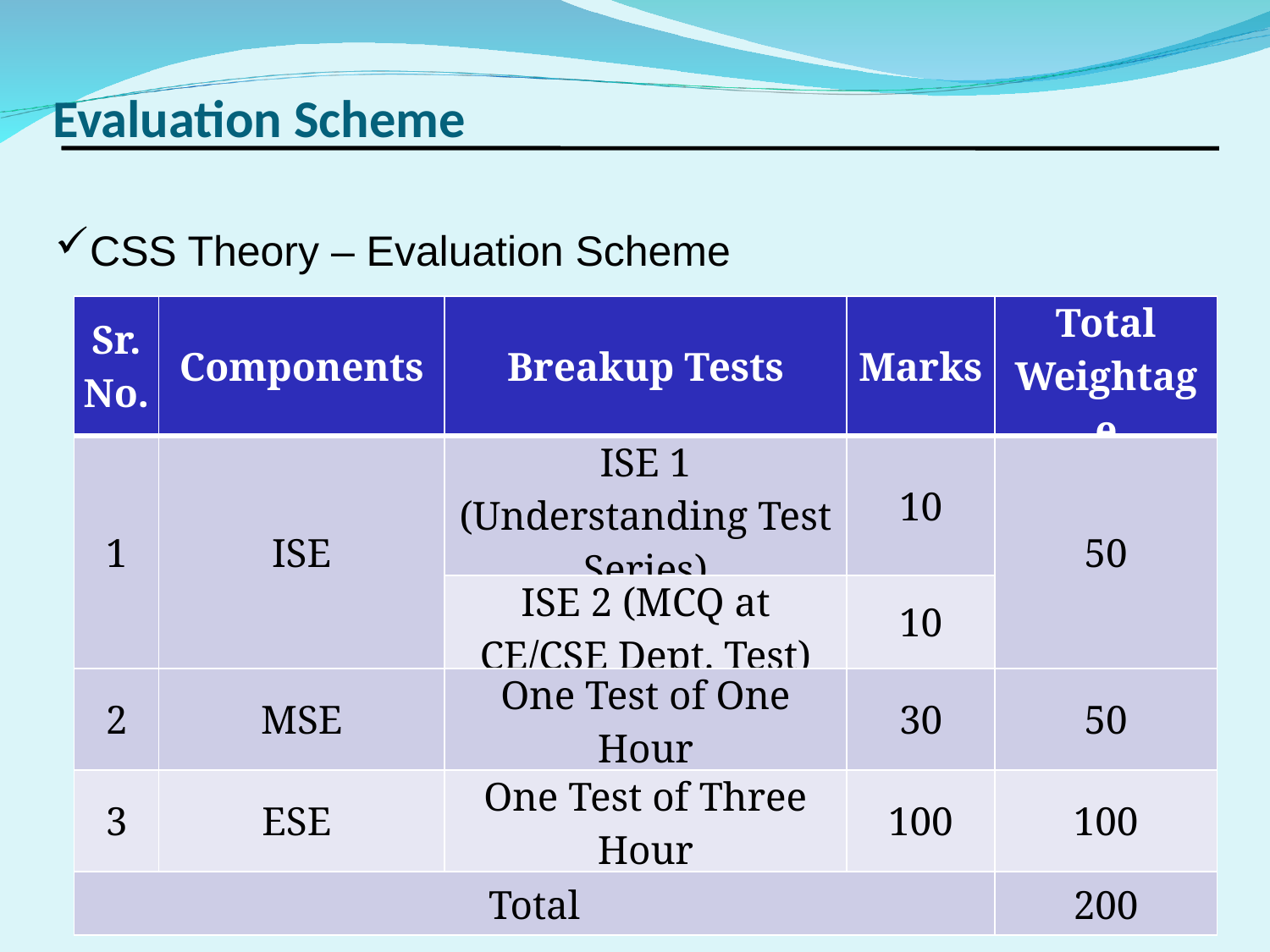

Evaluation Scheme

CSS Theory – Evaluation Scheme

| Sr. No. | Components | Breakup Tests | Marks | Total Weightage |
| --- | --- | --- | --- | --- |
| 1 | ISE | ISE 1 (Understanding Test Series) | 10 | 50 |
|  |  | ISE 2 (MCQ at CE/CSE Dept. Test) | 10 |  |
| 2 | MSE | One Test of One Hour | 30 | 50 |
| 3 | ESE | One Test of Three Hour | 100 | 100 |
| Total |  |  |  | 200 |